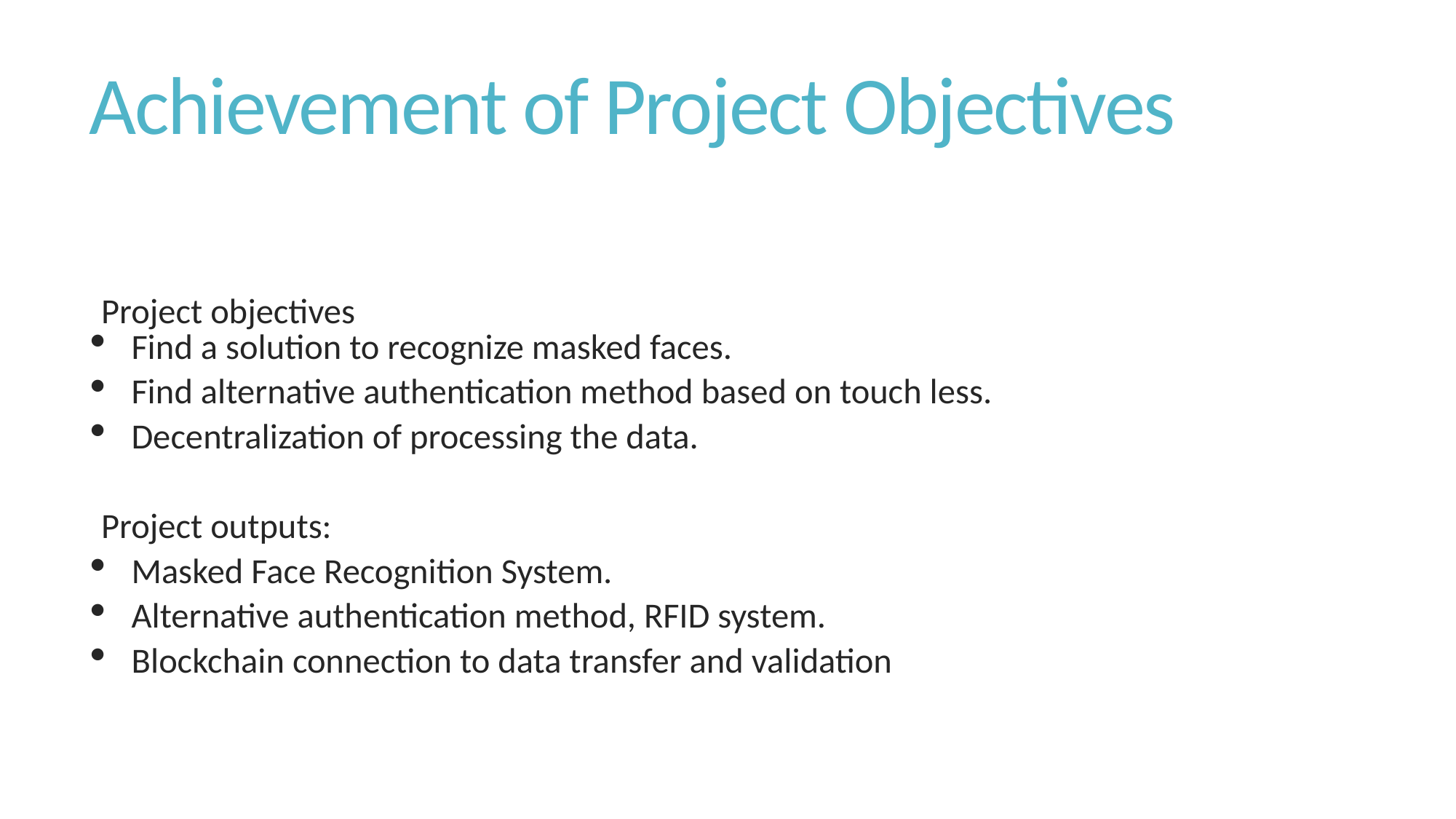

# Achievement of Project Objectives
Project objectives
Find a solution to recognize masked faces.
Find alternative authentication method based on touch less.
Decentralization of processing the data.

Project outputs:
Masked Face Recognition System.
Alternative authentication method, RFID system.
Blockchain connection to data transfer and validation